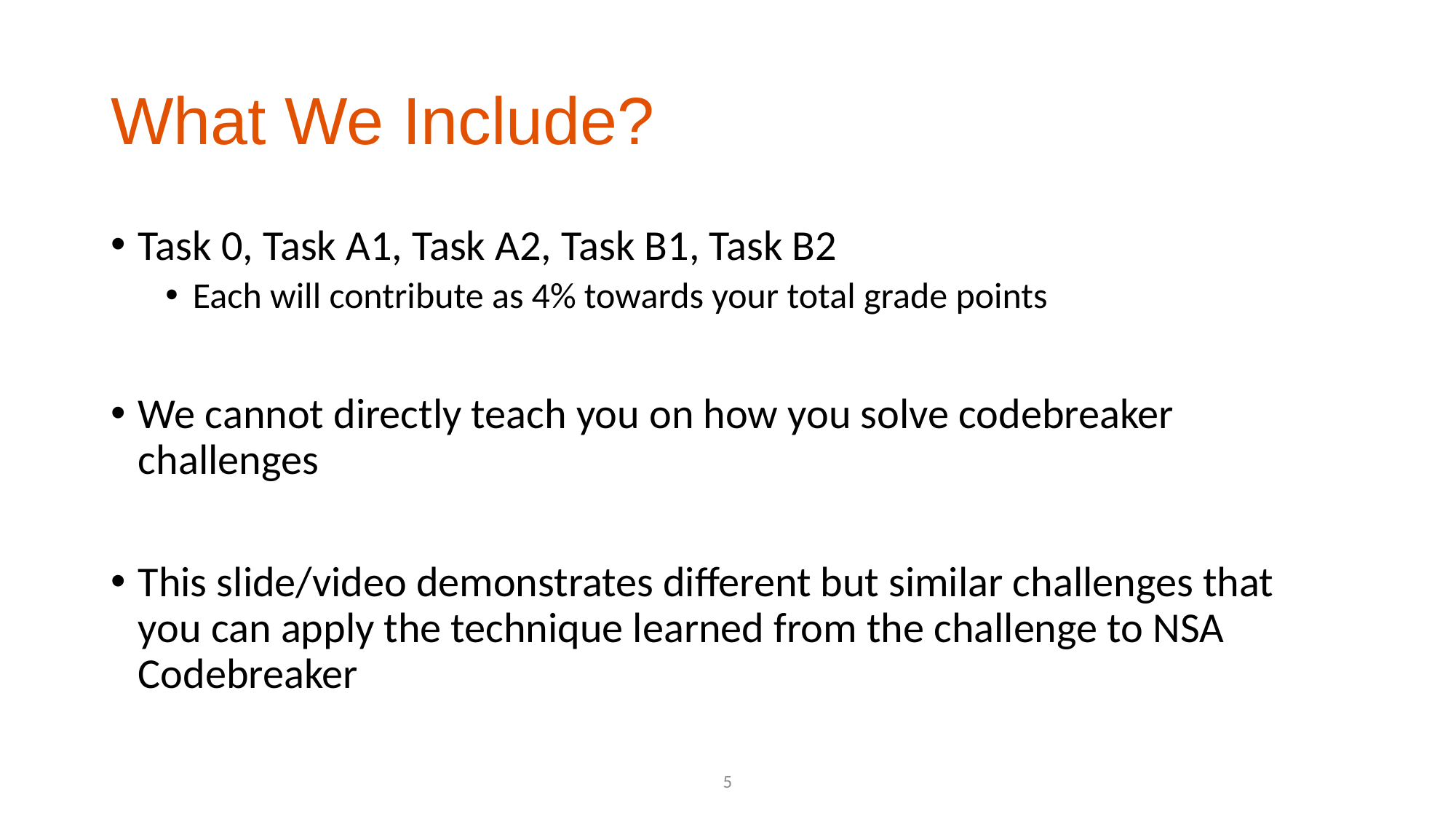

# What We Include?
Task 0, Task A1, Task A2, Task B1, Task B2
Each will contribute as 4% towards your total grade points

We cannot directly teach you on how you solve codebreaker challenges

This slide/video demonstrates different but similar challenges that you can apply the technique learned from the challenge to NSA Codebreaker
5